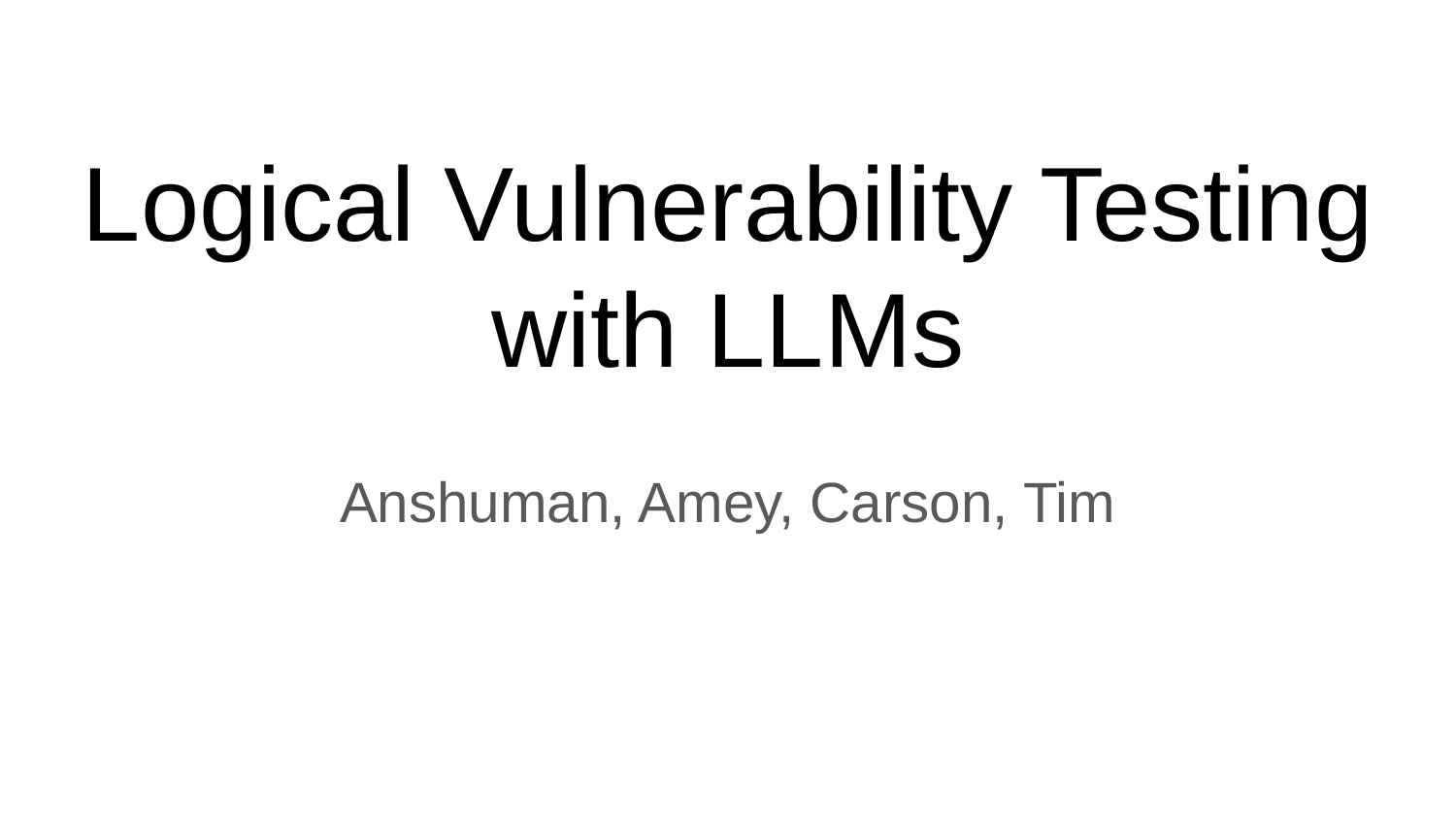

# Logical Vulnerability Testing with LLMs
Anshuman, Amey, Carson, Tim